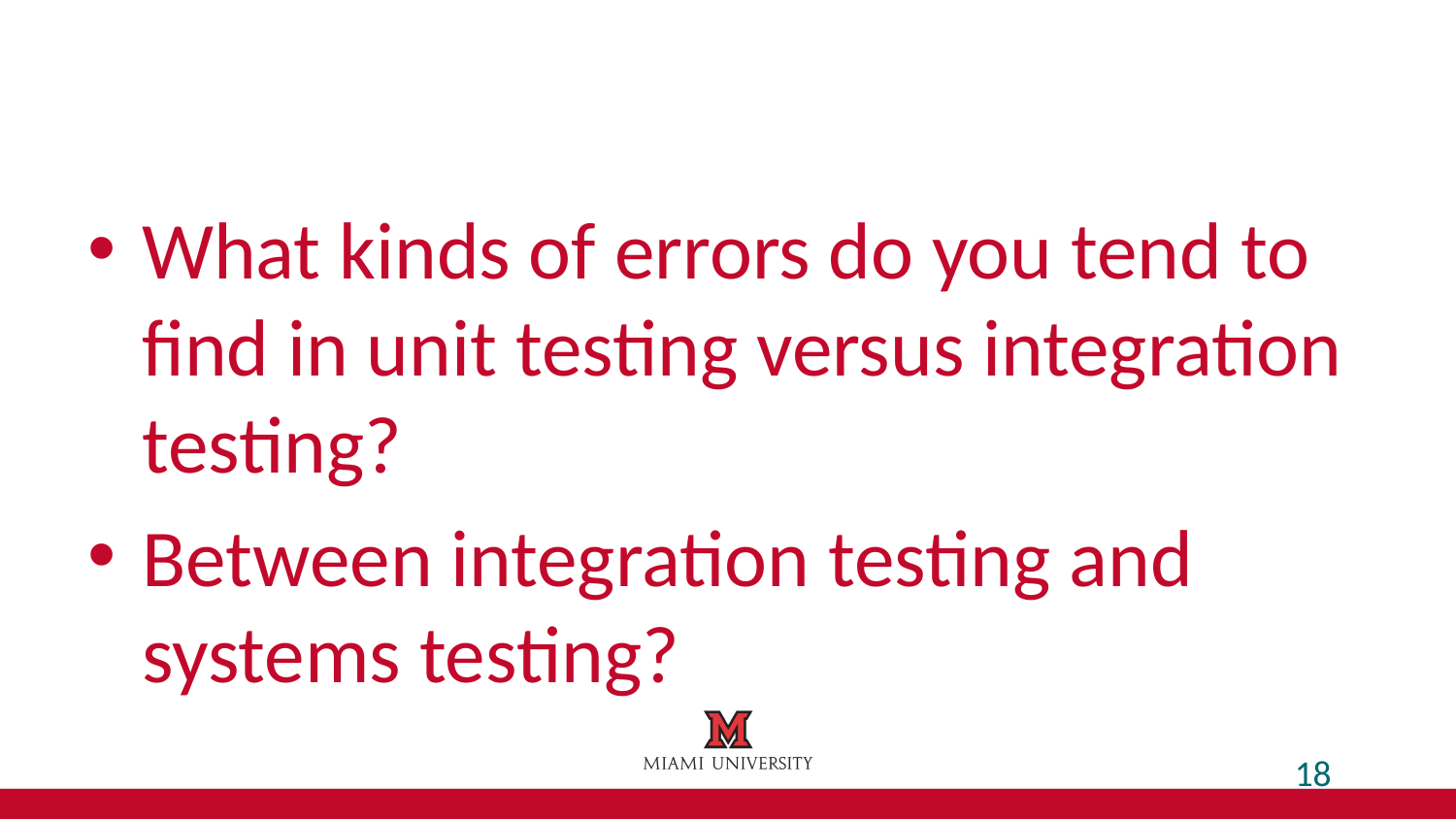

#
What kinds of errors do you tend to find in unit testing versus integration testing?
Between integration testing and systems testing?
18